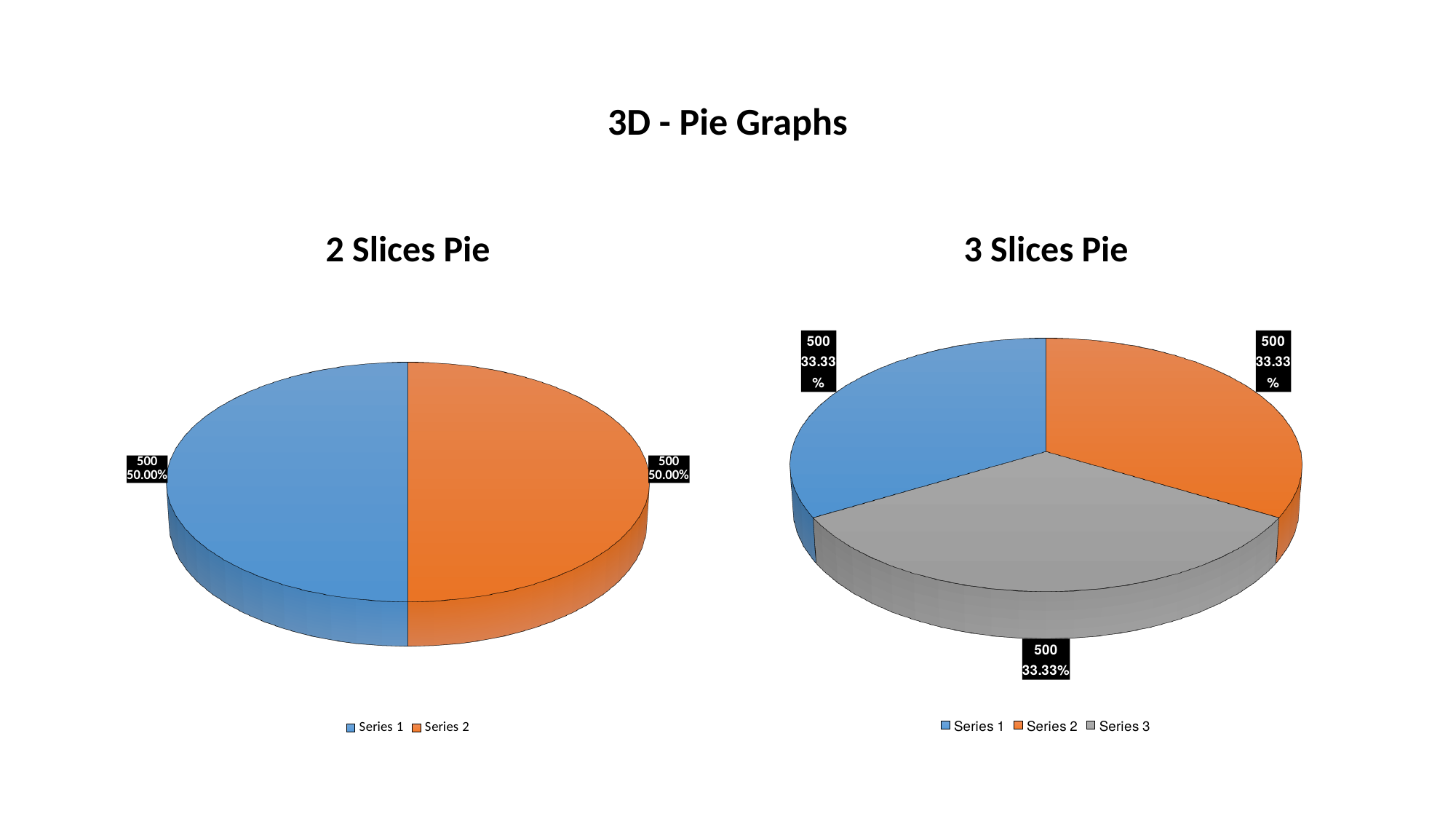

# 3D - Pie Graphs
2 Slices Pie
3 Slices Pie

[unsupported chart]

[unsupported chart]